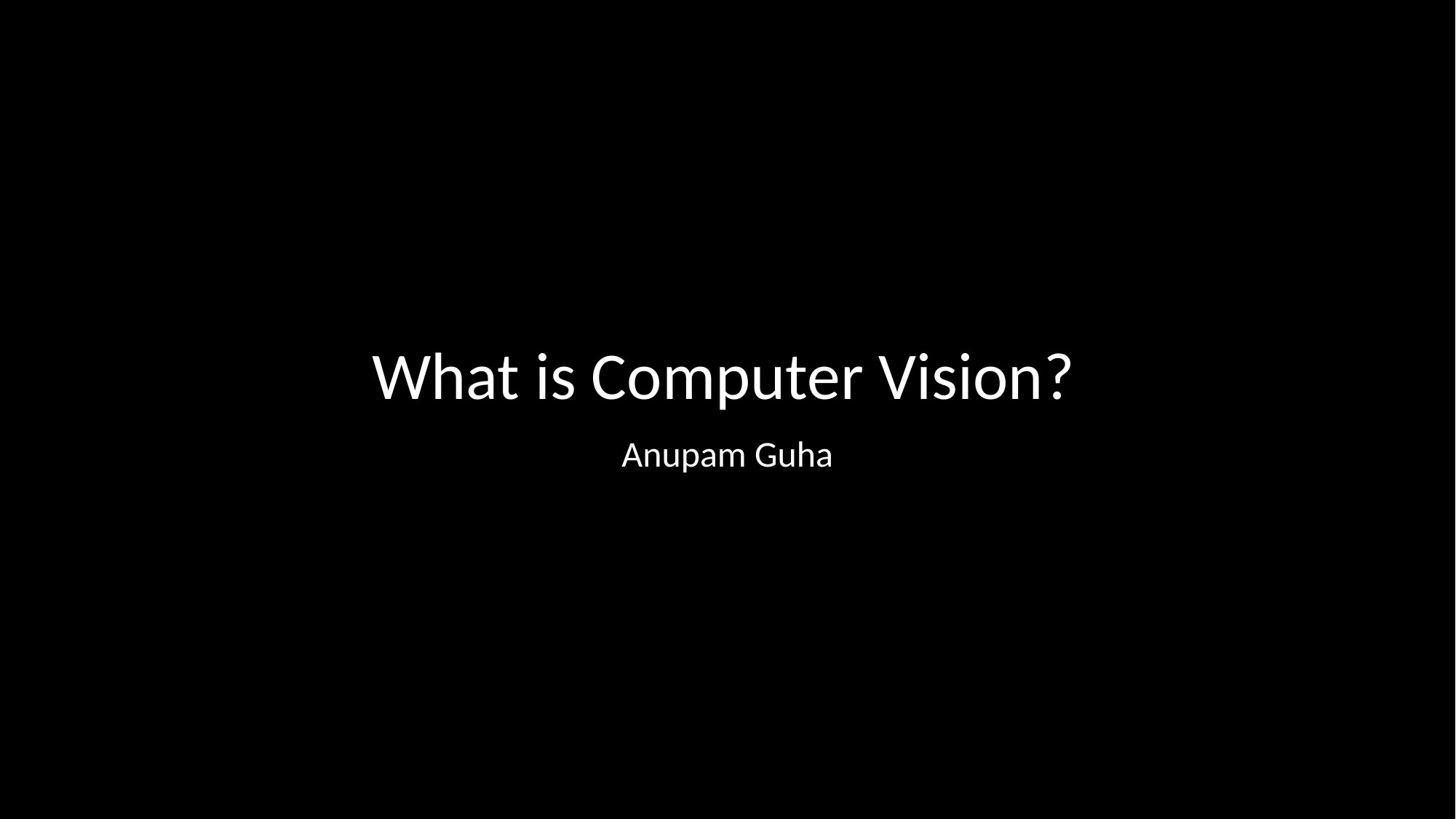

# What is Computer Vision?
Anupam Guha